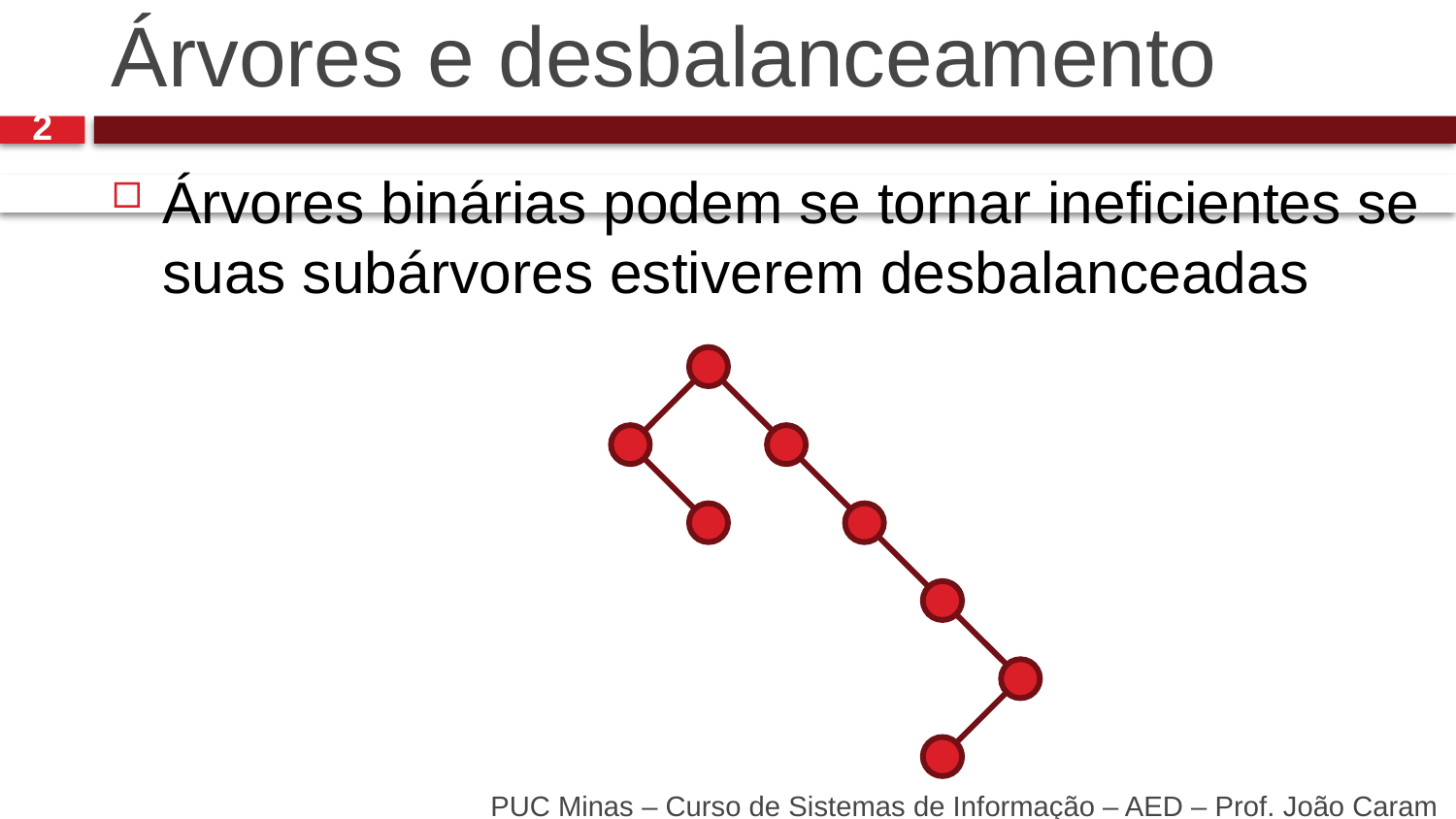

# Árvores e desbalanceamento
2
Árvores binárias podem se tornar ineficientes se suas subárvores estiverem desbalanceadas

PUC Minas – Curso de Sistemas de Informação – AED – Prof. João Caram